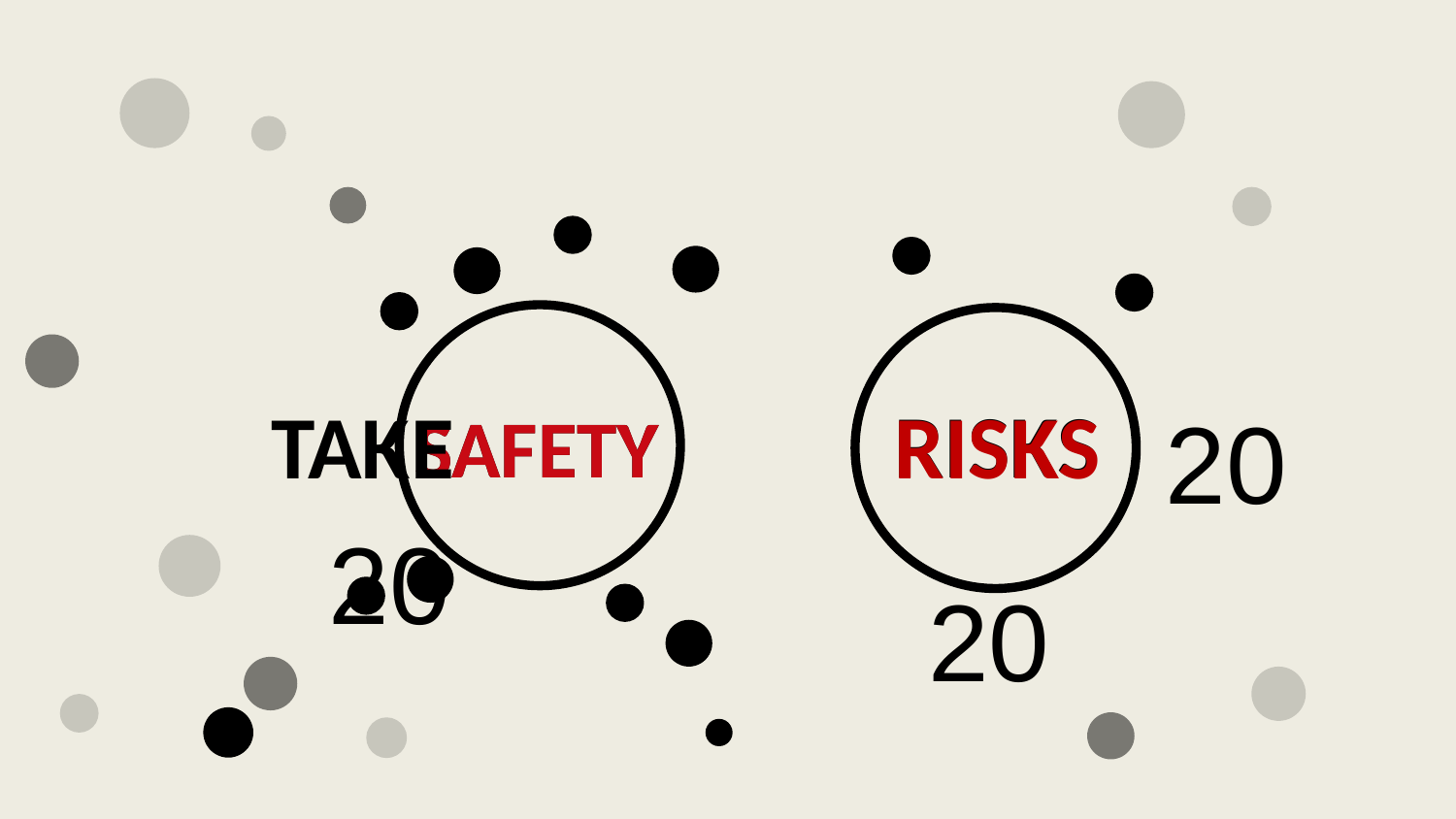

RISKS
TAKE
RISKS
20
SAFETY
SAFETY
20

20